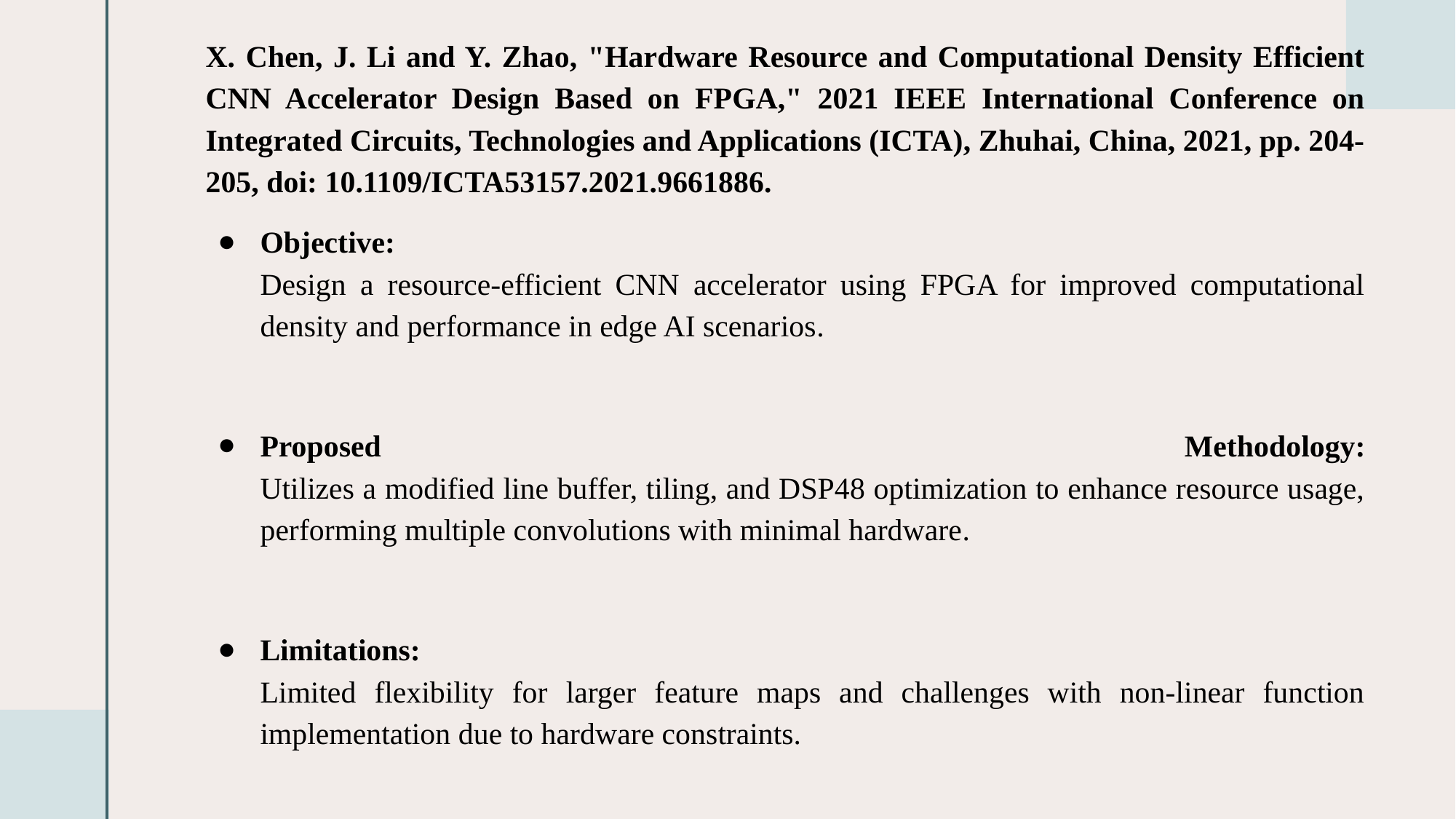

X. Chen, J. Li and Y. Zhao, "Hardware Resource and Computational Density Efficient CNN Accelerator Design Based on FPGA," 2021 IEEE International Conference on Integrated Circuits, Technologies and Applications (ICTA), Zhuhai, China, 2021, pp. 204-205, doi: 10.1109/ICTA53157.2021.9661886.
Objective:
Design a resource-efficient CNN accelerator using FPGA for improved computational density and performance in edge AI scenarios​.

Proposed Methodology:
Utilizes a modified line buffer, tiling, and DSP48 optimization to enhance resource usage, performing multiple convolutions with minimal hardware​.

Limitations:
Limited flexibility for larger feature maps and challenges with non-linear function implementation due to hardware constraints.